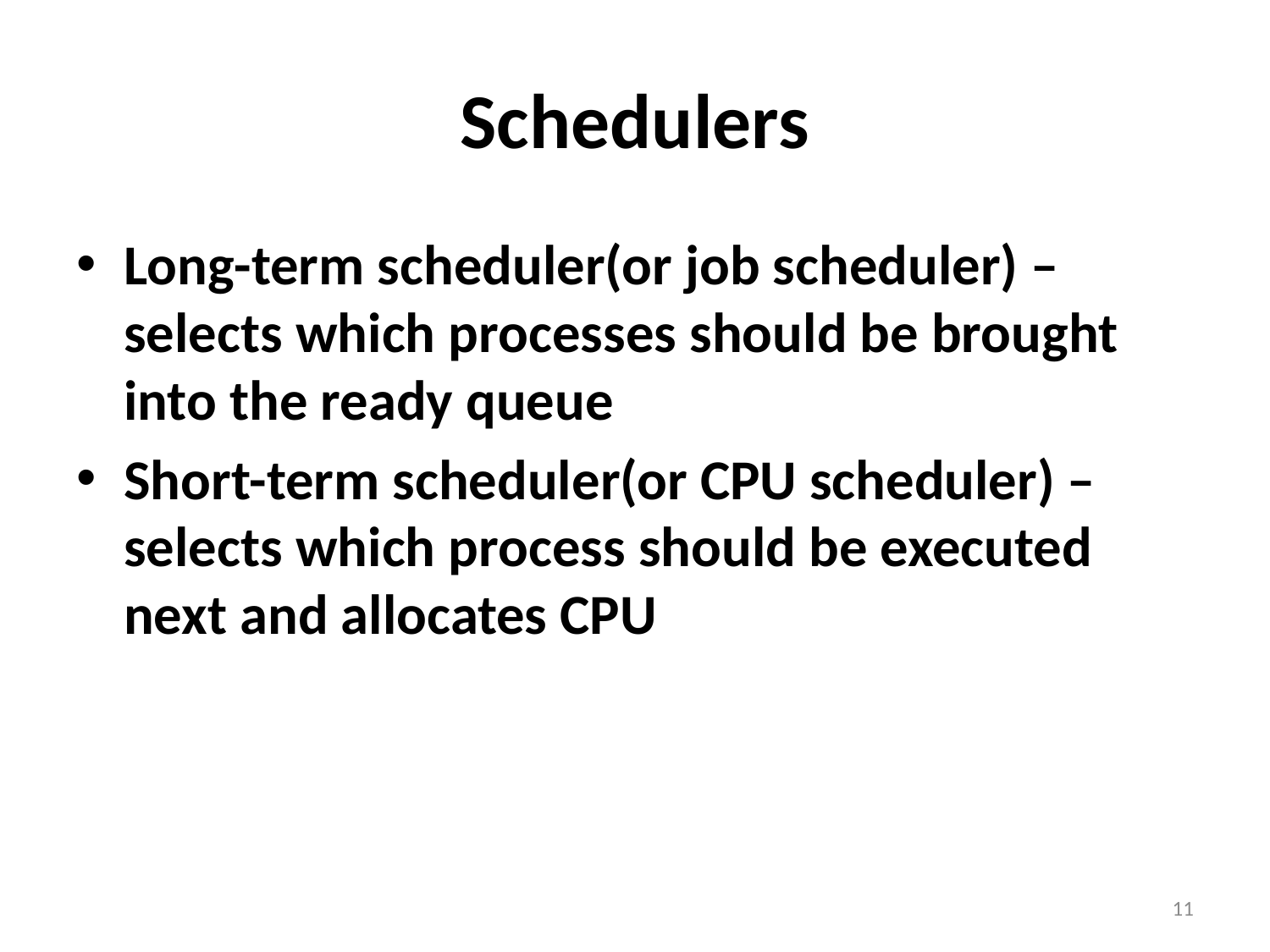

# Schedulers
Long-term scheduler(or job scheduler) –selects which processes should be brought into the ready queue
Short-term scheduler(or CPU scheduler) –selects which process should be executed next and allocates CPU

11